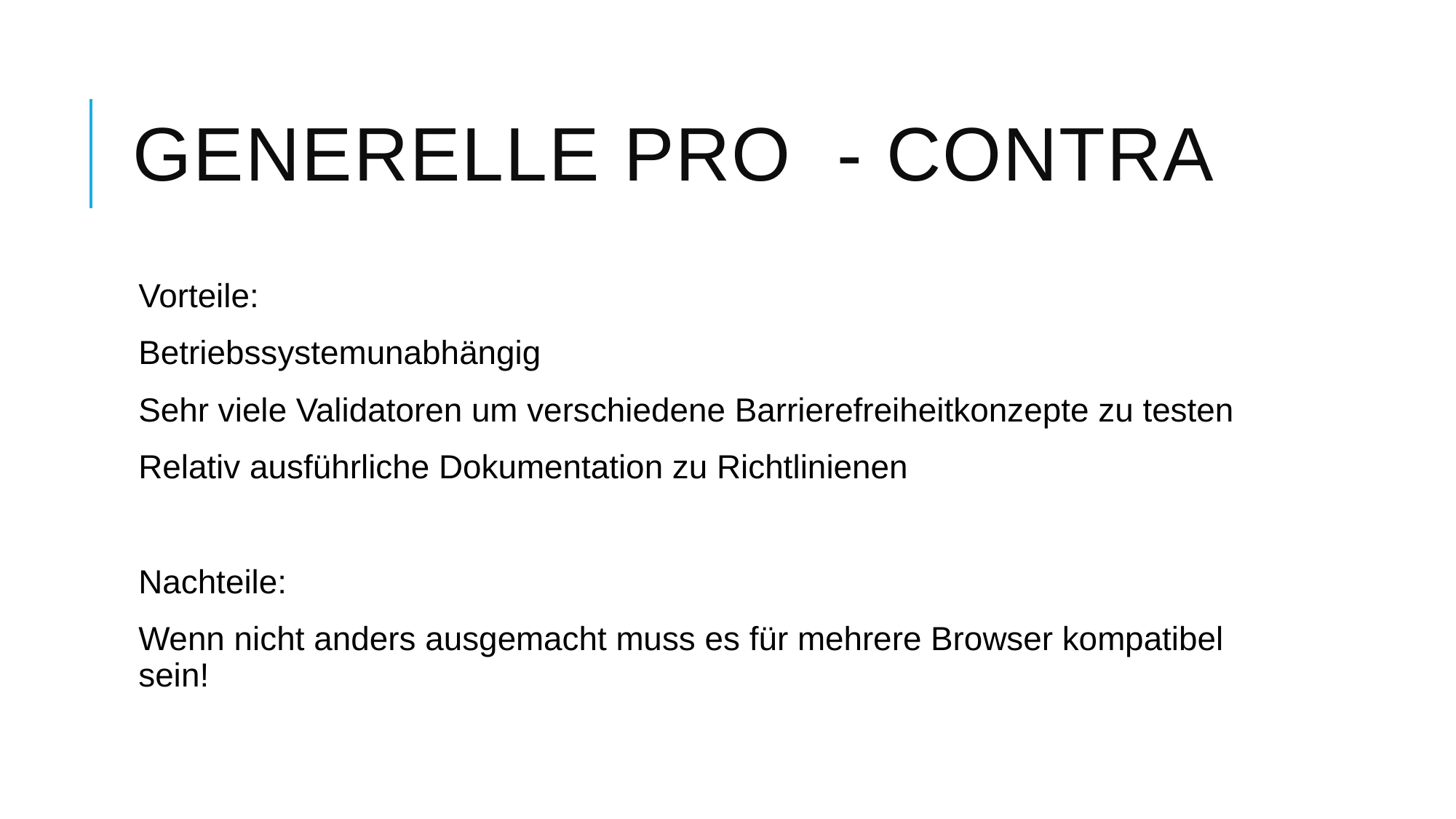

# Generelle Pro  - Contra
Vorteile:
Betriebssystemunabhängig
Sehr viele Validatoren um verschiedene Barrierefreiheitkonzepte zu testen
Relativ ausführliche Dokumentation zu Richtlinienen

Nachteile:
Wenn nicht anders ausgemacht muss es für mehrere Browser kompatibel sein!